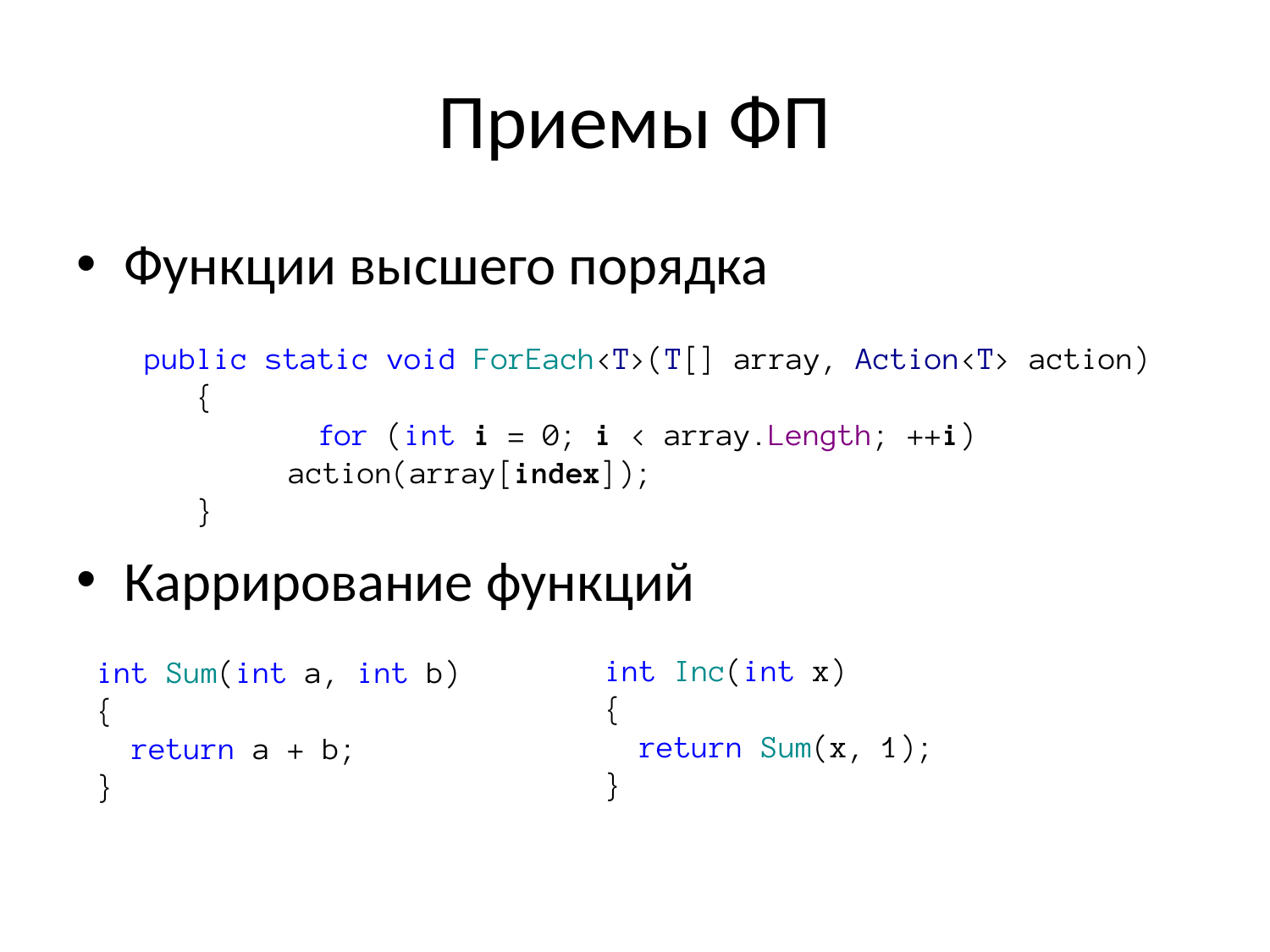

# Приемы ФП
Функции высшего порядка

Каррирование функций

 public static void ForEach<T>(T[] array, Action<T> action)
    {
	for (int i = 0; i < array.Length; ++i)
	  action(array[index]);
    }
int Inc(int x)
{
  return Sum(x, 1);
}
int Sum(int a, int b)
{
  return a + b;
}